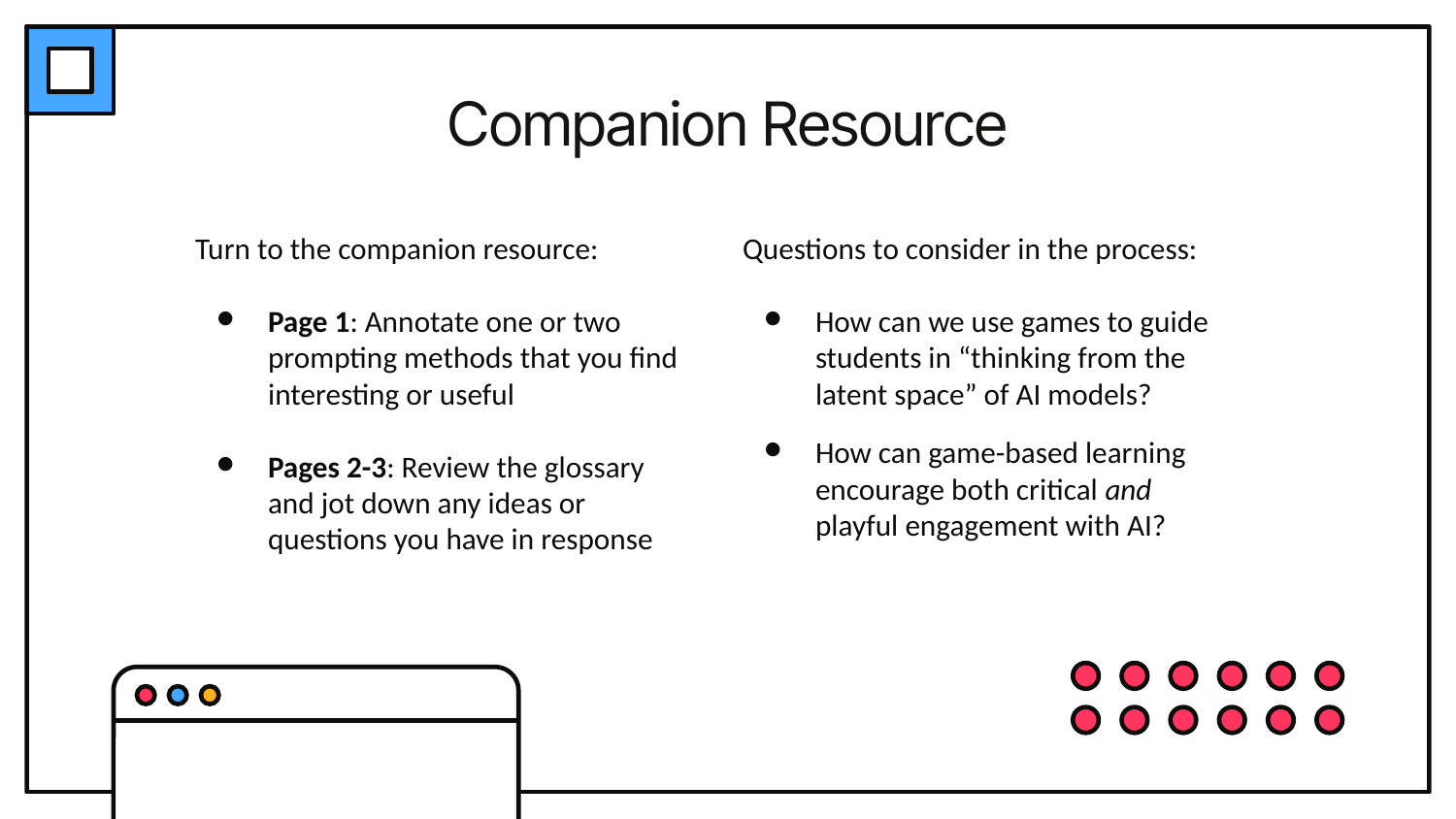

# Companion Resource

Turn to the companion resource:
Page 1: Annotate one or two prompting methods that you find interesting or useful
Pages 2-3: Review the glossary and jot down any ideas or questions you have in response
Questions to consider in the process:

How can we use games to guide students in “thinking from the latent space” of AI models?
How can game-based learning encourage both critical and playful engagement with AI?